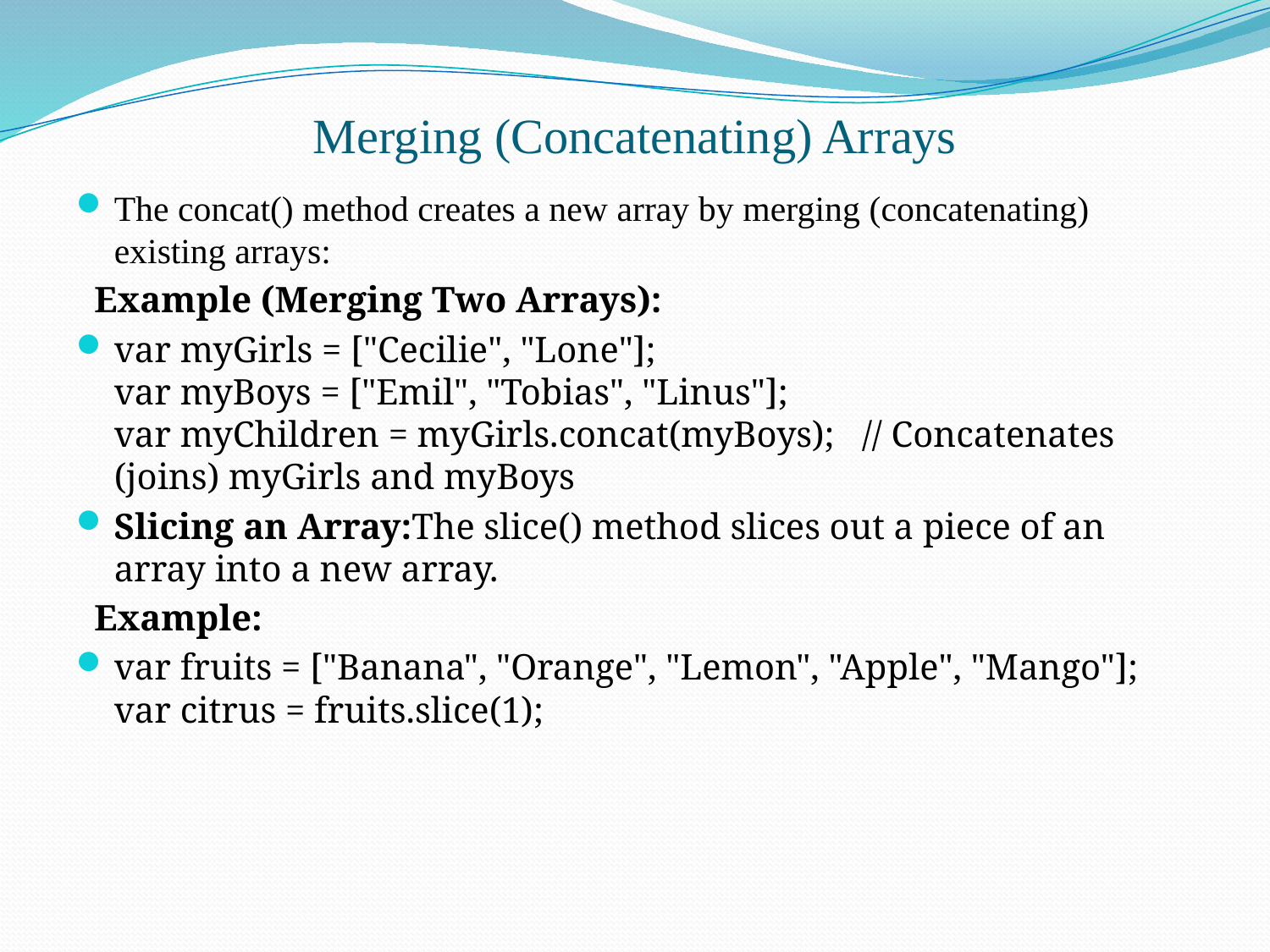

# Merging (Concatenating) Arrays
The concat() method creates a new array by merging (concatenating) existing arrays:
  Example (Merging Two Arrays):
var myGirls = ["Cecilie", "Lone"];
var myBoys = ["Emil", "Tobias", "Linus"];
var myChildren = myGirls.concat(myBoys);   // Concatenates (joins) myGirls and myBoys
Slicing an Array:The slice() method slices out a piece of an array into a new array.
  Example:
var fruits = ["Banana", "Orange", "Lemon", "Apple", "Mango"];
var citrus = fruits.slice(1);